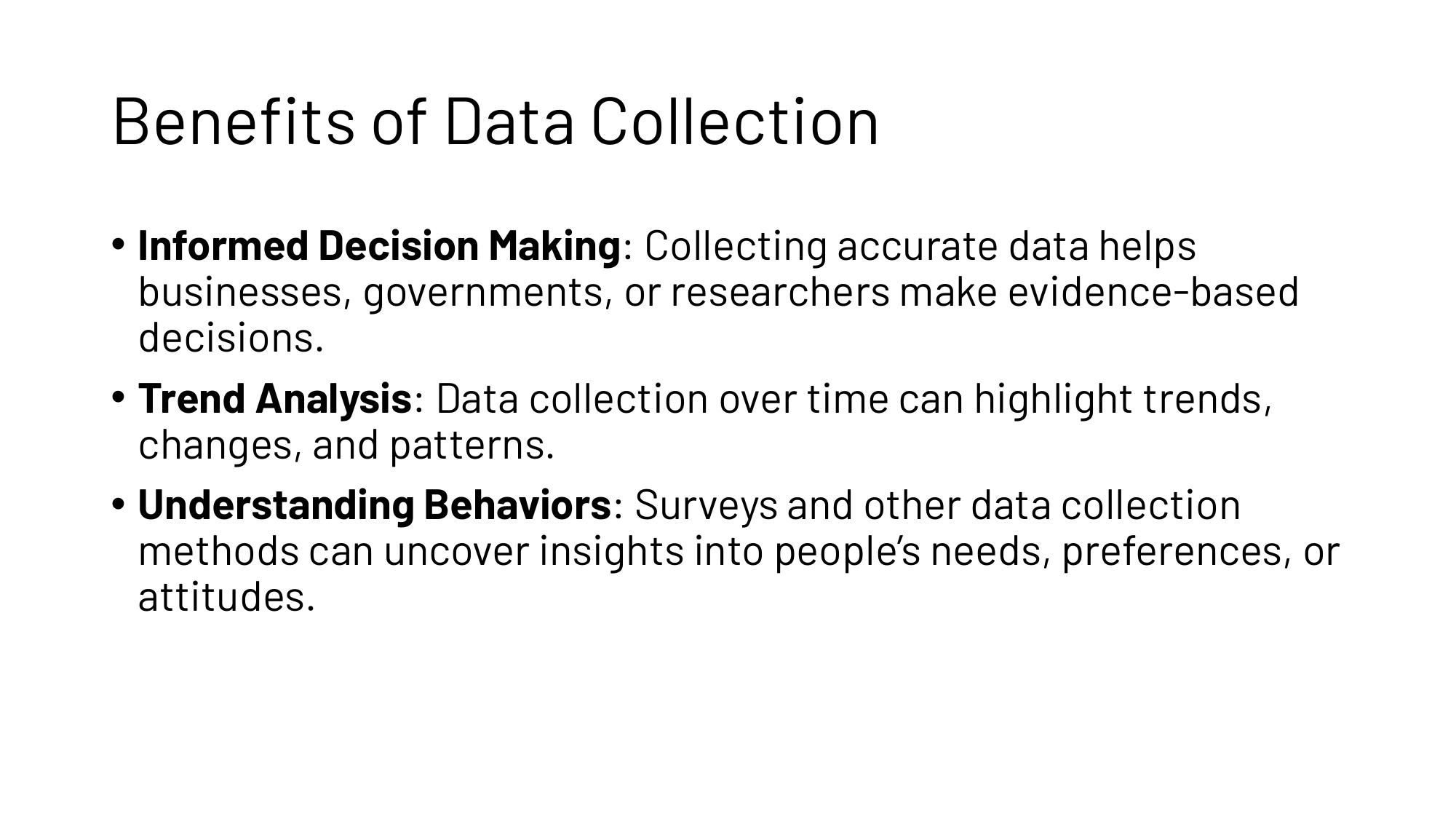

# Benefits of Data Collection
Informed Decision Making: Collecting accurate data helps businesses, governments, or researchers make evidence-based decisions.
Trend Analysis: Data collection over time can highlight trends, changes, and patterns.
Understanding Behaviors: Surveys and other data collection methods can uncover insights into people’s needs, preferences, or attitudes.